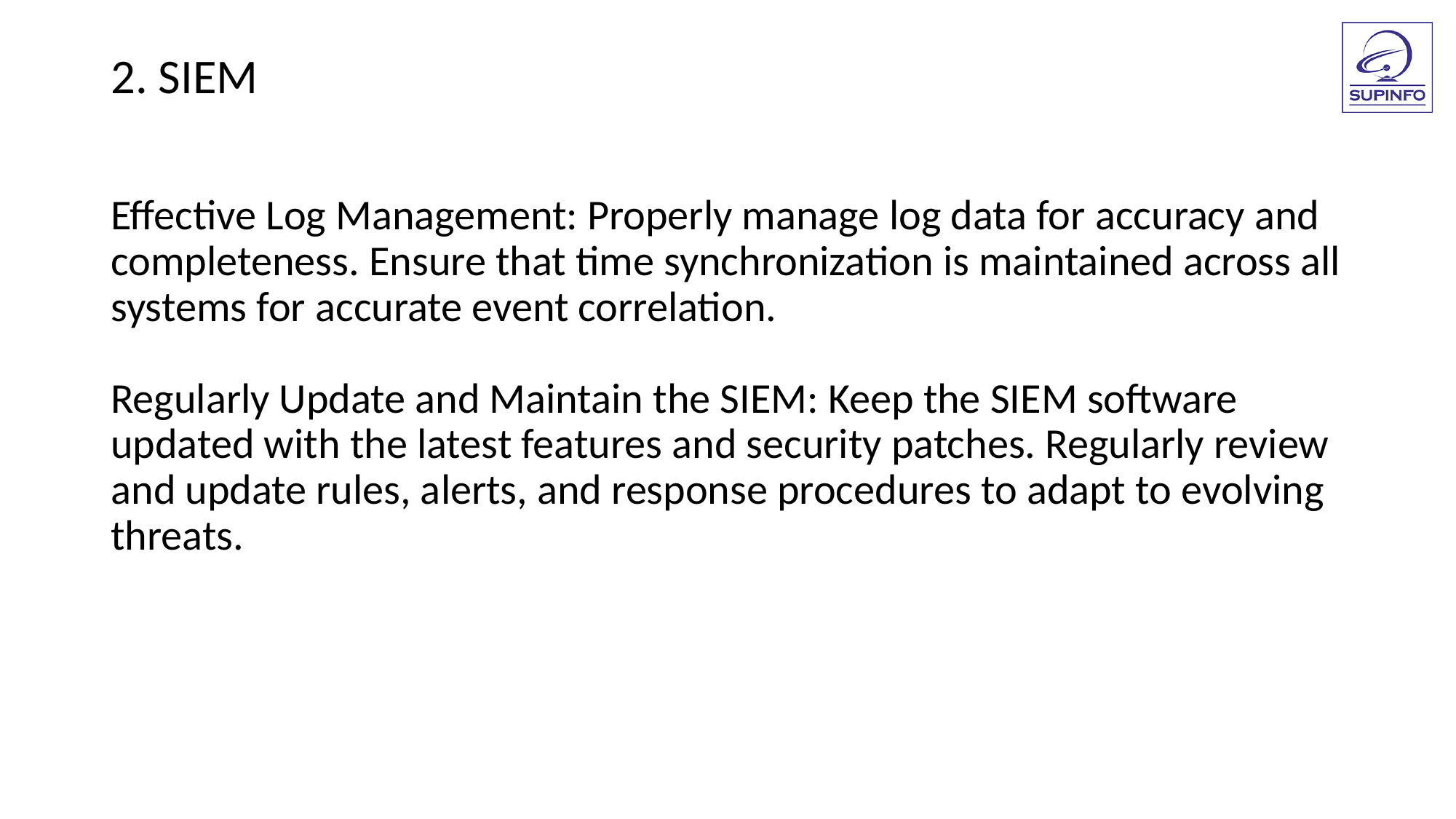

2. SIEM

Effective Log Management: Properly manage log data for accuracy and completeness. Ensure that time synchronization is maintained across all systems for accurate event correlation.

Regularly Update and Maintain the SIEM: Keep the SIEM software updated with the latest features and security patches. Regularly review and update rules, alerts, and response procedures to adapt to evolving threats.